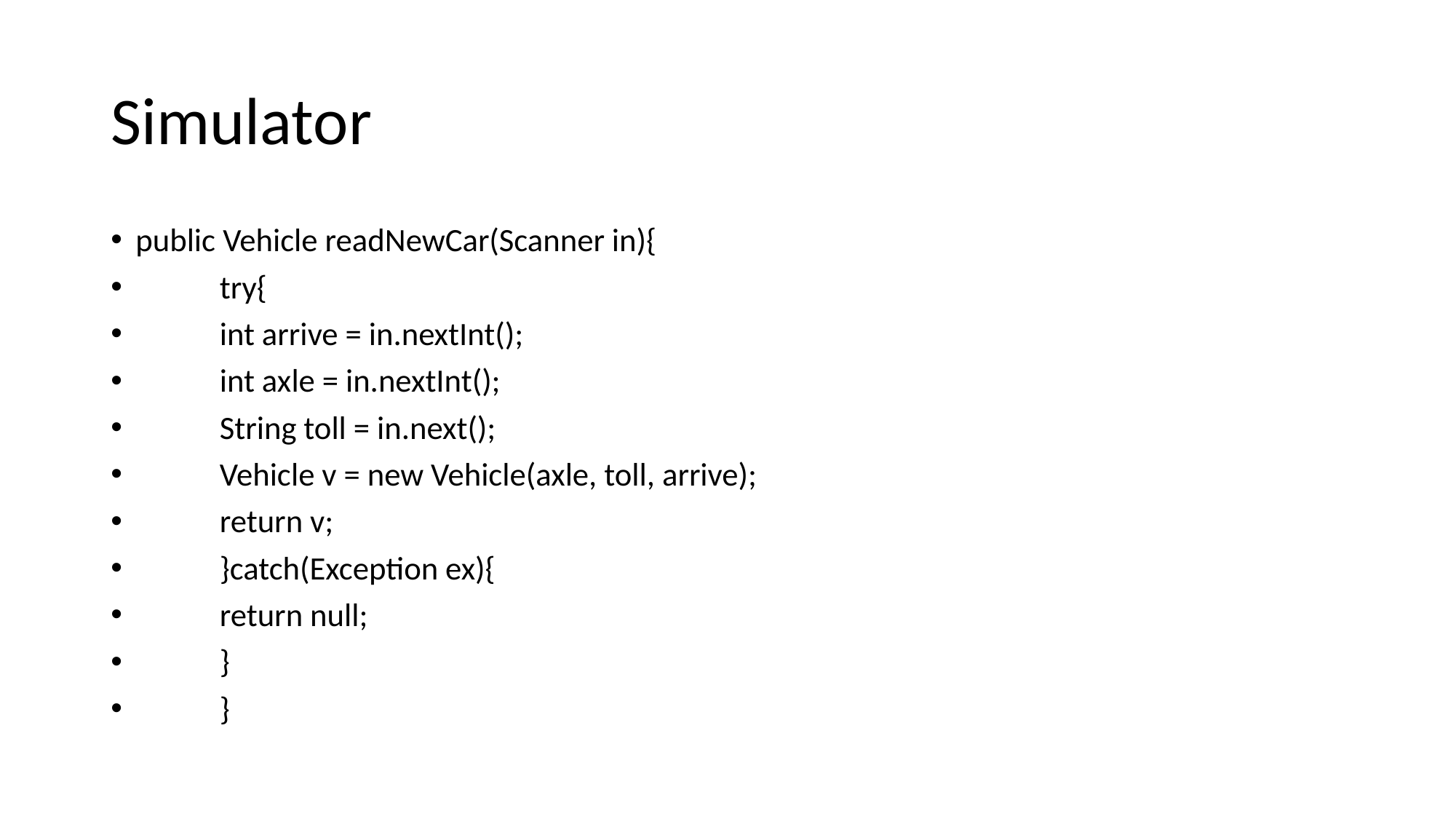

# Simulator
public Vehicle readNewCar(Scanner in){
		try{
			int arrive = in.nextInt();
			int axle = in.nextInt();
			String toll = in.next();
			Vehicle v = new Vehicle(axle, toll, arrive);
			return v;
		}catch(Exception ex){
			return null;
		}
	}